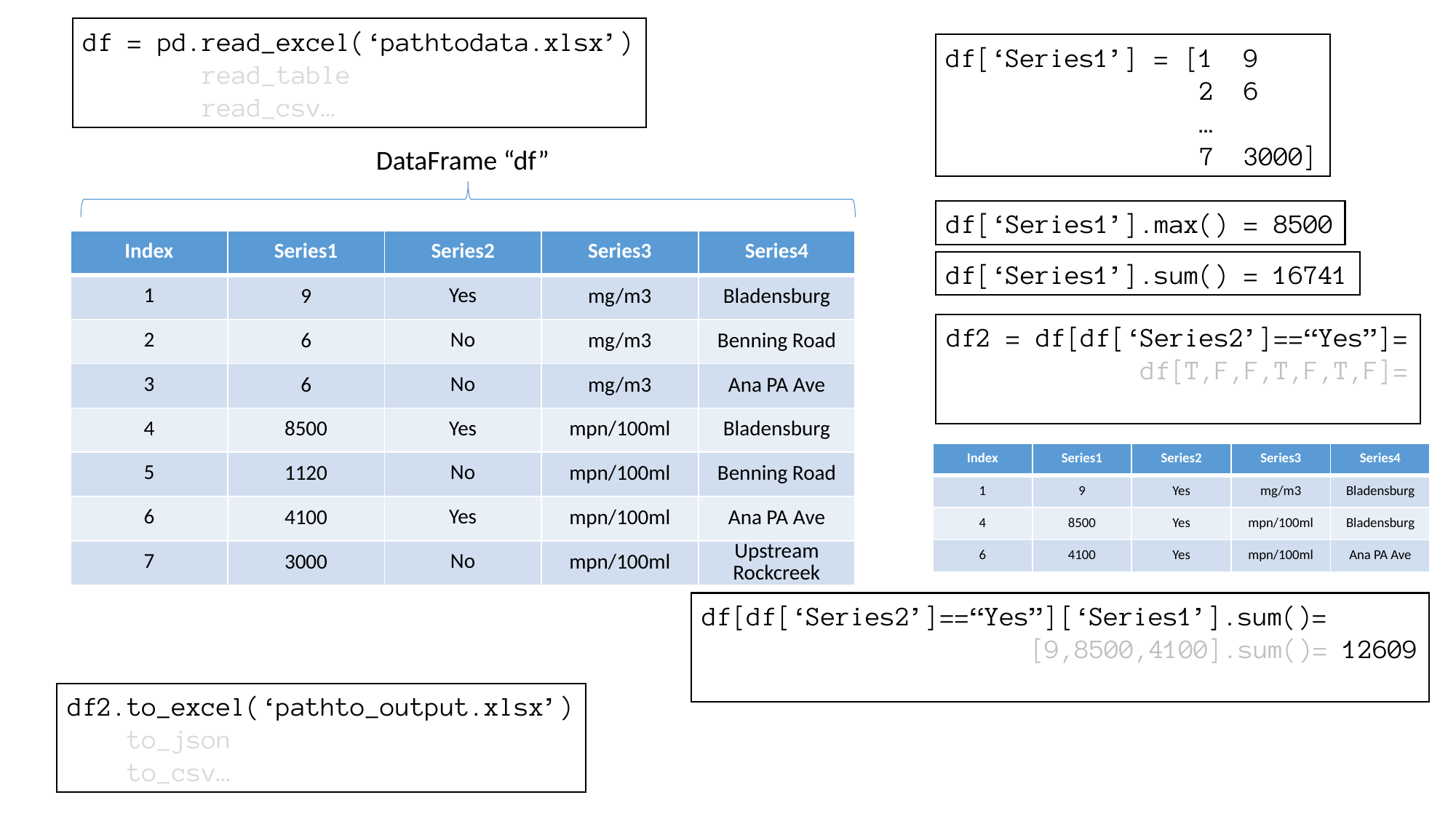

df = pd.read_excel(‘pathtodata.xlsx’)
        read_table
        read_csv…
df[‘Series1’] = [1  9
                 2  6
                 …
                 7  3000]
DataFrame “df”
df[‘Series1’].max() = 8500
| Index | Series1 | Series2 | Series3 | Series4 |
| --- | --- | --- | --- | --- |
| 1 | 9 | Yes | mg/m3 | Bladensburg |
| 2 | 6 | No | mg/m3 | Benning Road |
| 3 | 6 | No | mg/m3 | Ana PA Ave |
| 4 | 8500 | Yes | mpn/100ml | Bladensburg |
| 5 | 1120 | No | mpn/100ml | Benning Road |
| 6 | 4100 | Yes | mpn/100ml | Ana PA Ave |
| 7 | 3000 | No | mpn/100ml | Upstream Rockcreek |
df[‘Series1’].sum() = 16741
df2 = df[df[‘Series2’]==“Yes”]=
             df[T,F,F,T,F,T,F]=

| Index | Series1 | Series2 | Series3 | Series4 |
| --- | --- | --- | --- | --- |
| 1 | 9 | Yes | mg/m3 | Bladensburg |
| 4 | 8500 | Yes | mpn/100ml | Bladensburg |
| 6 | 4100 | Yes | mpn/100ml | Ana PA Ave |
df[df[‘Series2’]==“Yes”][‘Series1’].sum()=
                      [9,8500,4100].sum()= 12609

df2.to_excel(‘pathto_output.xlsx’)
    to_json
    to_csv…